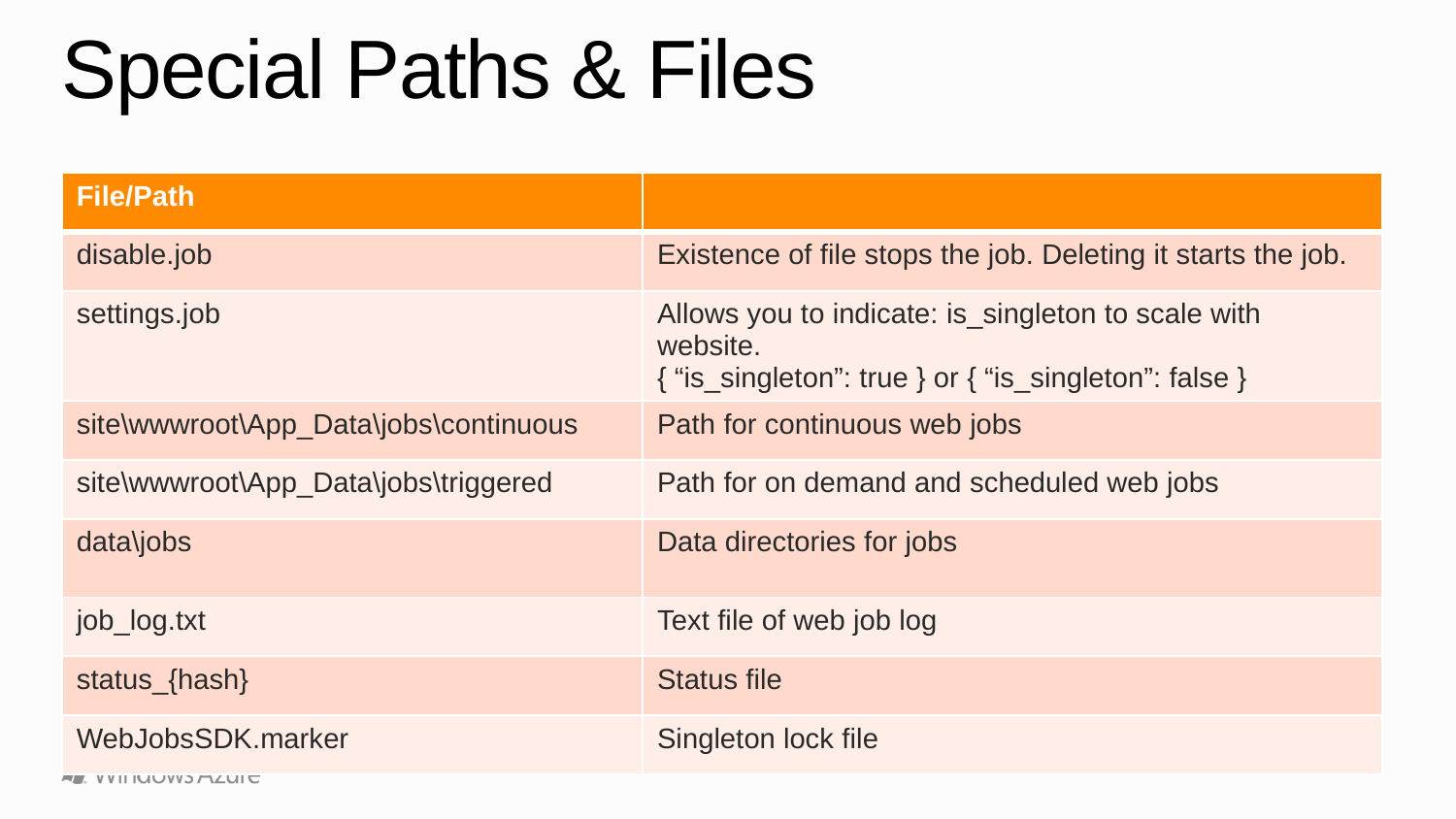

# Special Paths & Files
| File/Path |  |
| --- | --- |
| disable.job | Existence of file stops the job. Deleting it starts the job. |
| settings.job | Allows you to indicate: is\_singleton to scale with website. { “is\_singleton”: true } or { “is\_singleton”: false } |
| site\wwwroot\App\_Data\jobs\continuous | Path for continuous web jobs |
| site\wwwroot\App\_Data\jobs\triggered | Path for on demand and scheduled web jobs |
| data\jobs | Data directories for jobs |
| job\_log.txt | Text file of web job log |
| status\_{hash} | Status file |
| WebJobsSDK.marker | Singleton lock file |